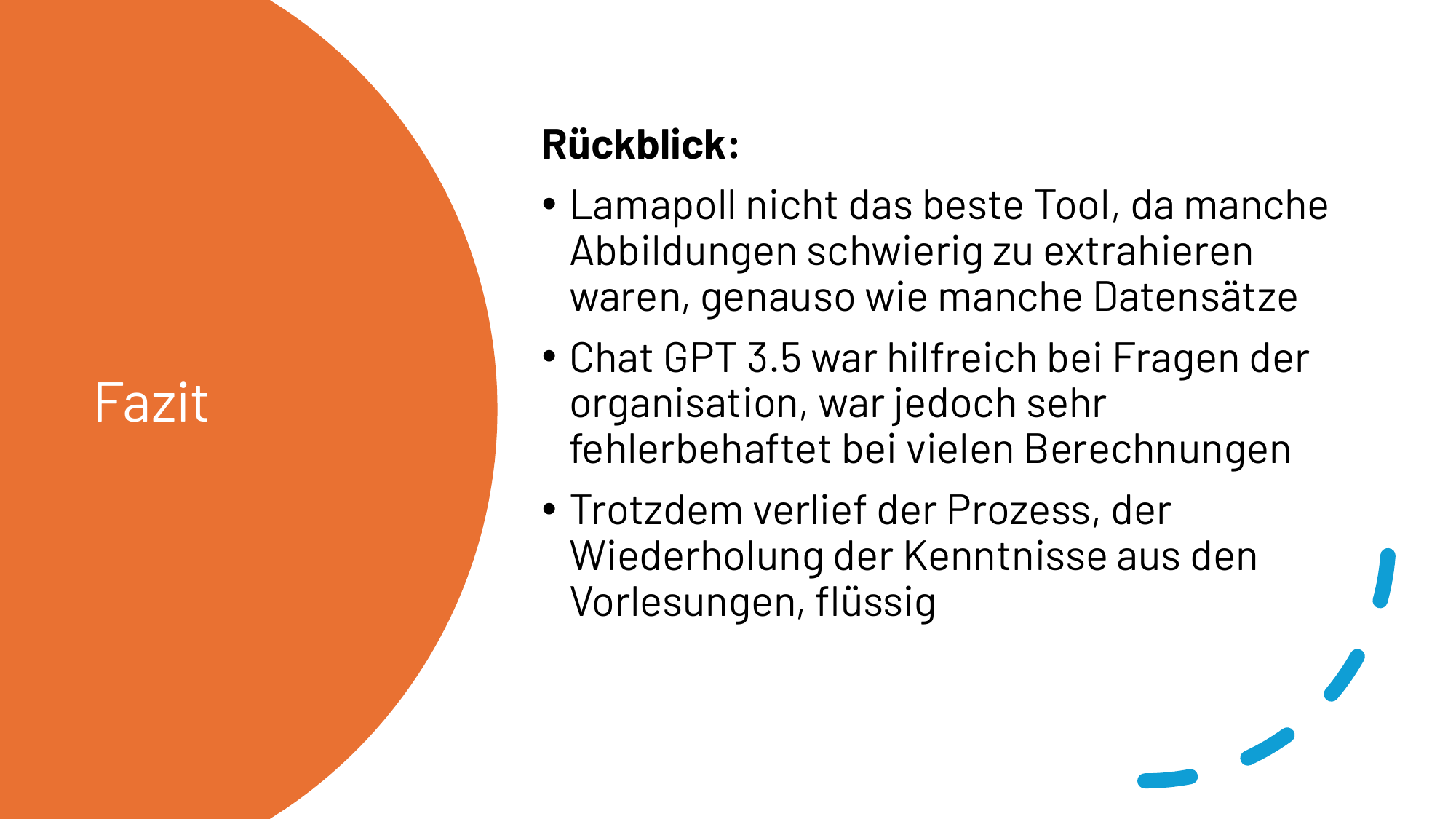

Rückblick:
Lamapoll nicht das beste Tool, da manche Abbildungen schwierig zu extrahieren waren, genauso wie manche Datensätze
Chat GPT 3.5 war hilfreich bei Fragen der organisation, war jedoch sehr fehlerbehaftet bei vielen Berechnungen
Trotzdem verlief der Prozess, der Wiederholung der Kenntnisse aus den Vorlesungen, flüssig

# Fazit